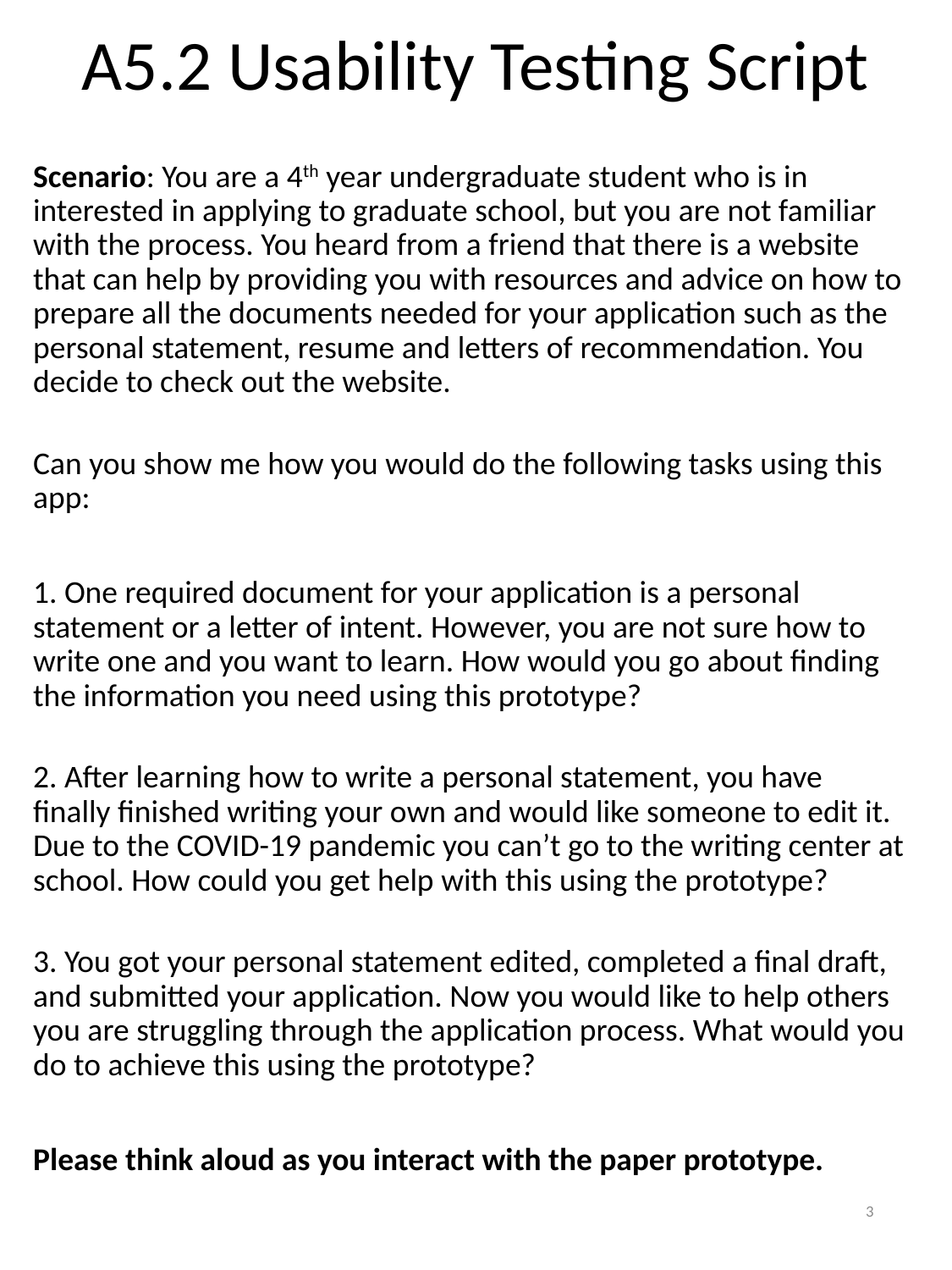

# A5.2 Usability Testing Script
Scenario: You are a 4th year undergraduate student who is in interested in applying to graduate school, but you are not familiar with the process. You heard from a friend that there is a website that can help by providing you with resources and advice on how to prepare all the documents needed for your application such as the personal statement, resume and letters of recommendation. You decide to check out the website.
Can you show me how you would do the following tasks using this app:

1. One required document for your application is a personal statement or a letter of intent. However, you are not sure how to write one and you want to learn. How would you go about finding the information you need using this prototype?
2. After learning how to write a personal statement, you have finally finished writing your own and would like someone to edit it. Due to the COVID-19 pandemic you can’t go to the writing center at school. How could you get help with this using the prototype?
3. You got your personal statement edited, completed a final draft, and submitted your application. Now you would like to help others you are struggling through the application process. What would you do to achieve this using the prototype?

Please think aloud as you interact with the paper prototype.

3